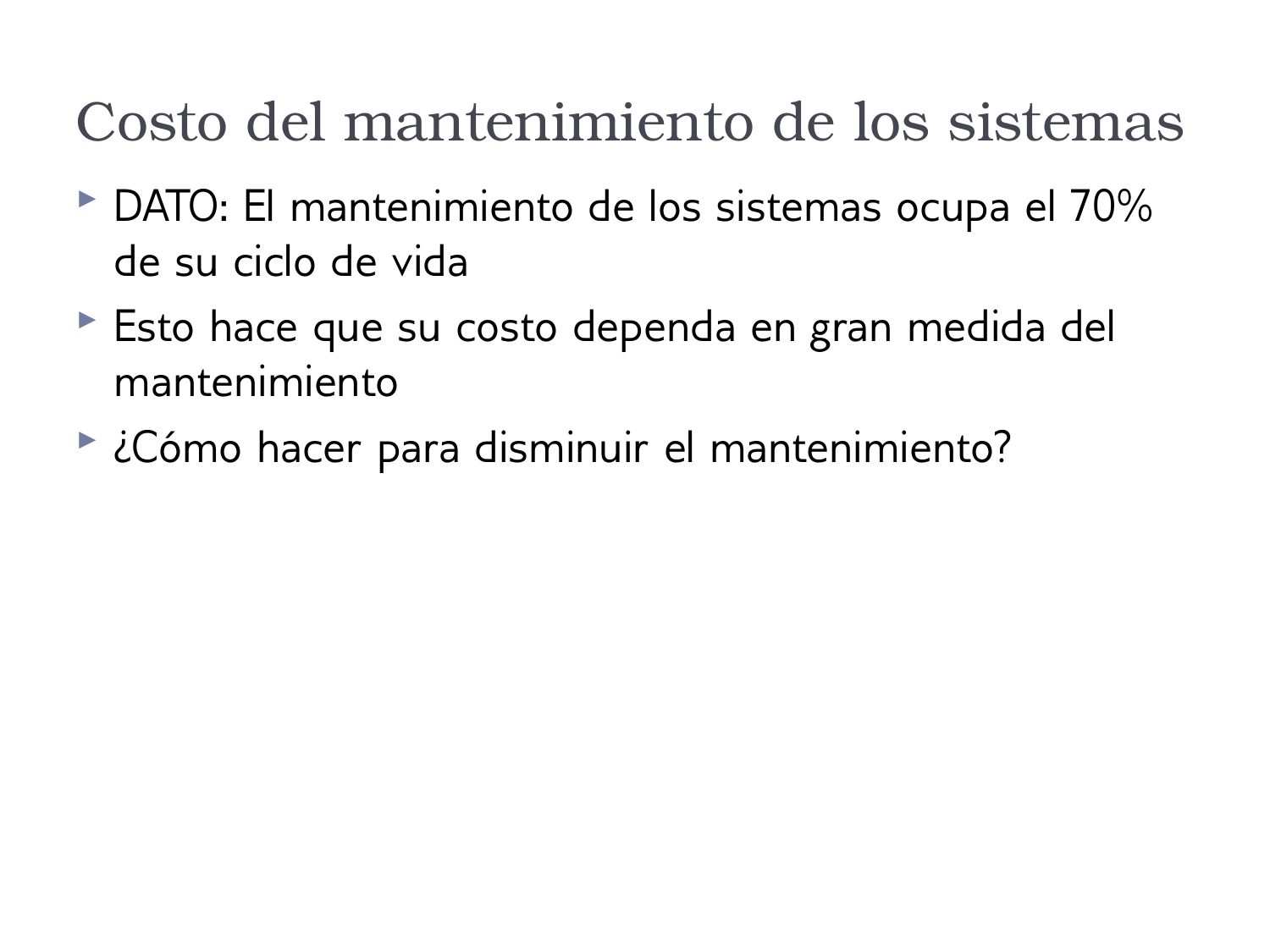

# Costo del mantenimiento de los sistemas
DATO: El mantenimiento de los sistemas ocupa el 70% de su ciclo de vida
Esto hace que su costo dependa en gran medida del mantenimiento
¿Cómo hacer para disminuir el mantenimiento?